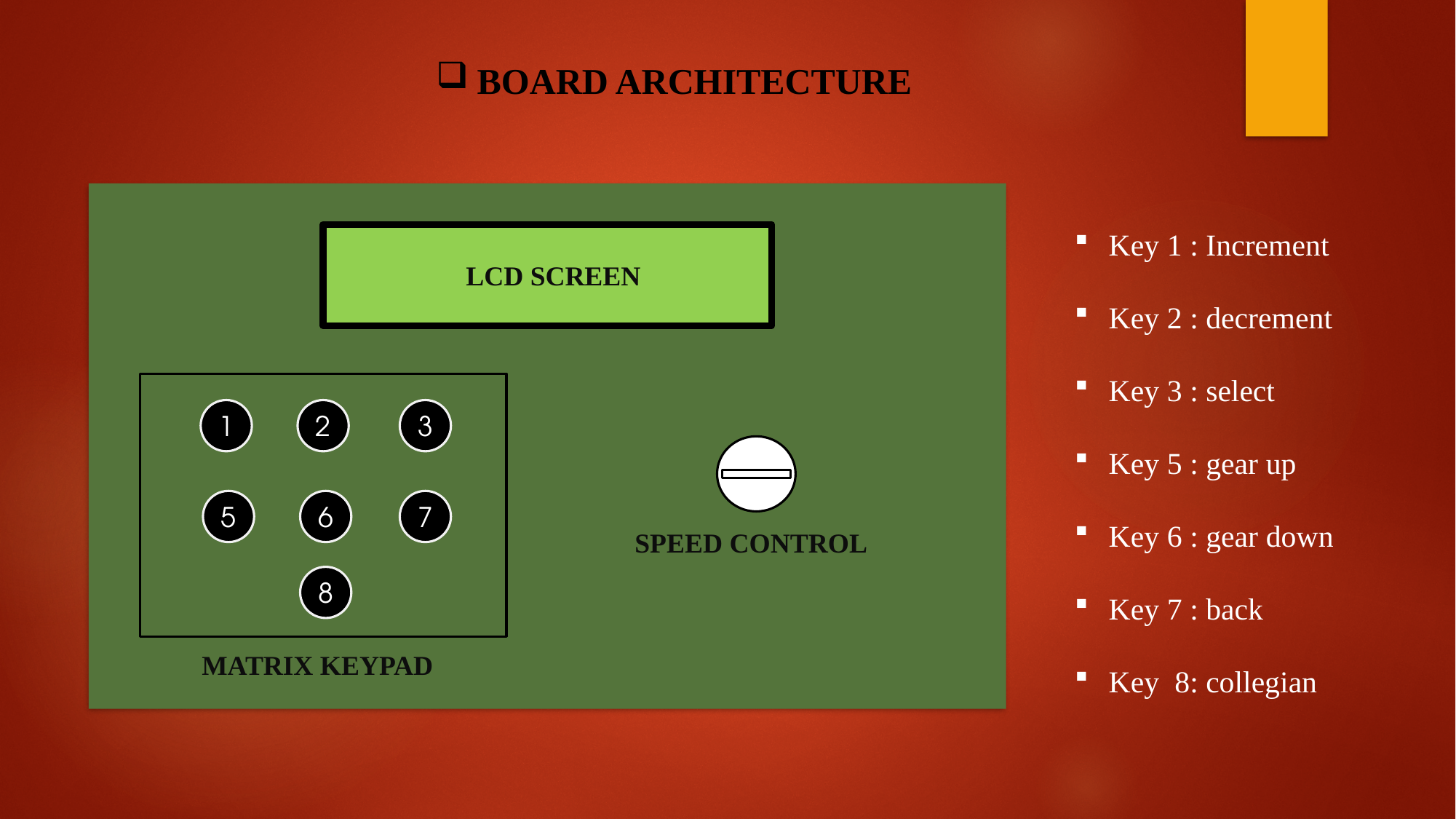

BOARD ARCHITECTURE

Key 1 : Increment
Key 2 : decrement
Key 3 : select
Key 5 : gear up
Key 6 : gear down
Key 7 : back
Key  8: collegian

LCD SCREEN

1
2
3

5
6
7
SPEED CONTROL
8
MATRIX KEYPAD